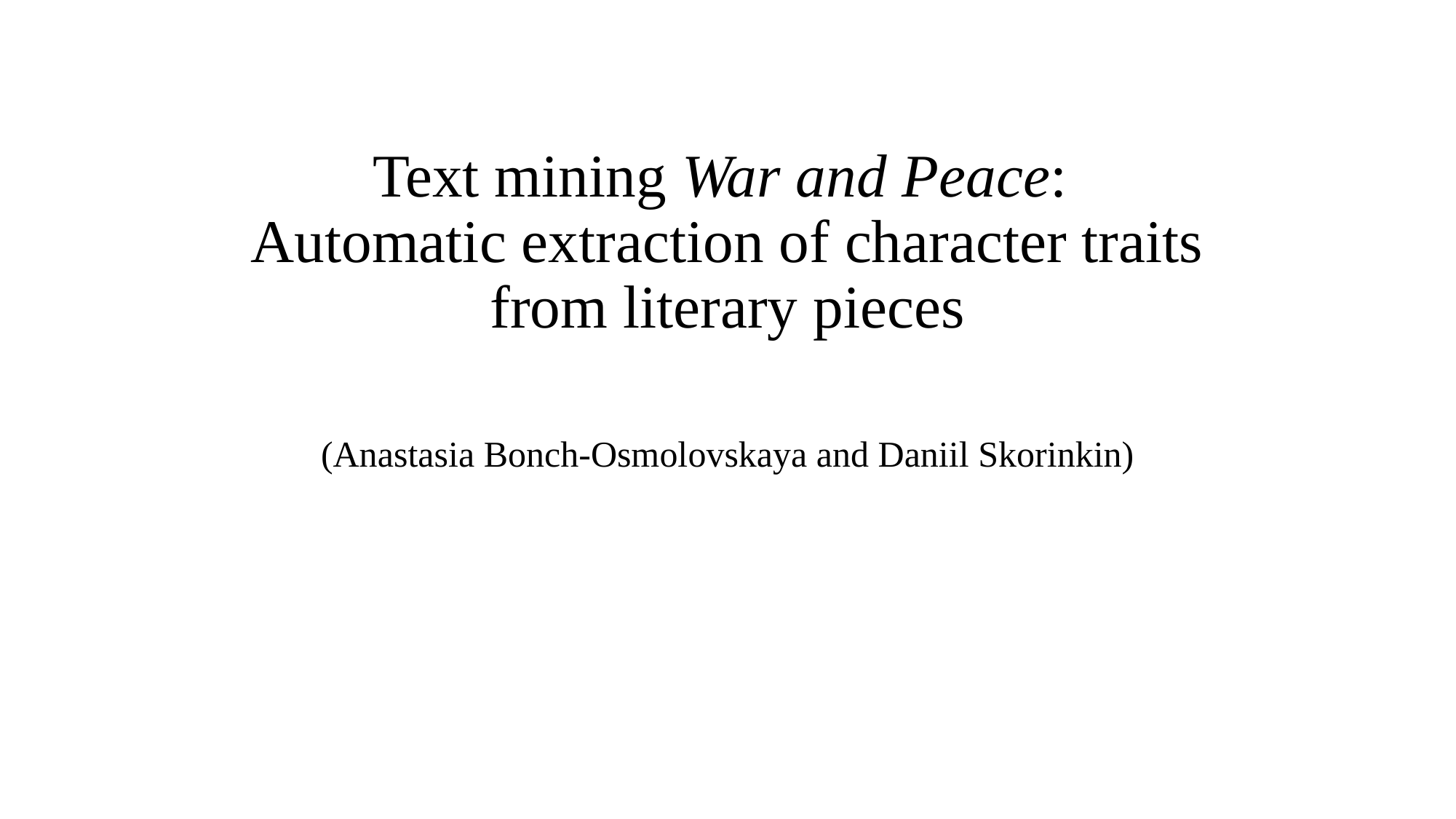

# Text mining War and Peace: Automatic extraction of character traits from literary pieces
(Anastasia Bonch-Osmolovskaya and Daniil Skorinkin)